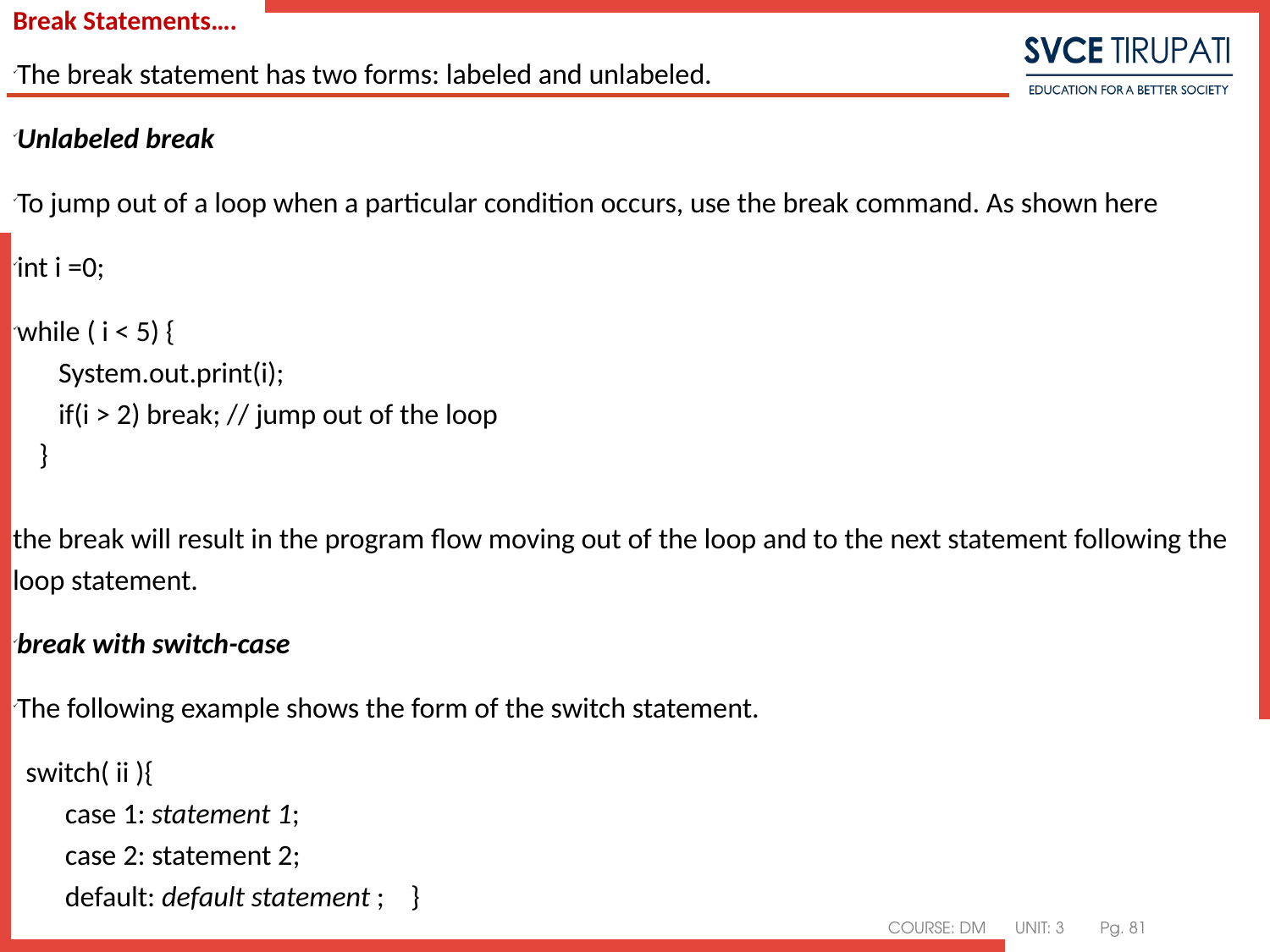

# Break Statements….
The break statement has two forms: labeled and unlabeled.
Unlabeled break
To jump out of a loop when a particular condition occurs, use the break command. As shown here
int i =0;
while ( i < 5) {
       System.out.print(i);
       if(i > 2) break; // jump out of the loop
    }
the break will result in the program flow moving out of the loop and to the next statement following the loop statement.
break with switch-case
The following example shows the form of the switch statement.
  switch( ii ){
        case 1: statement 1;
        case 2: statement 2;
        default: default statement ;    }